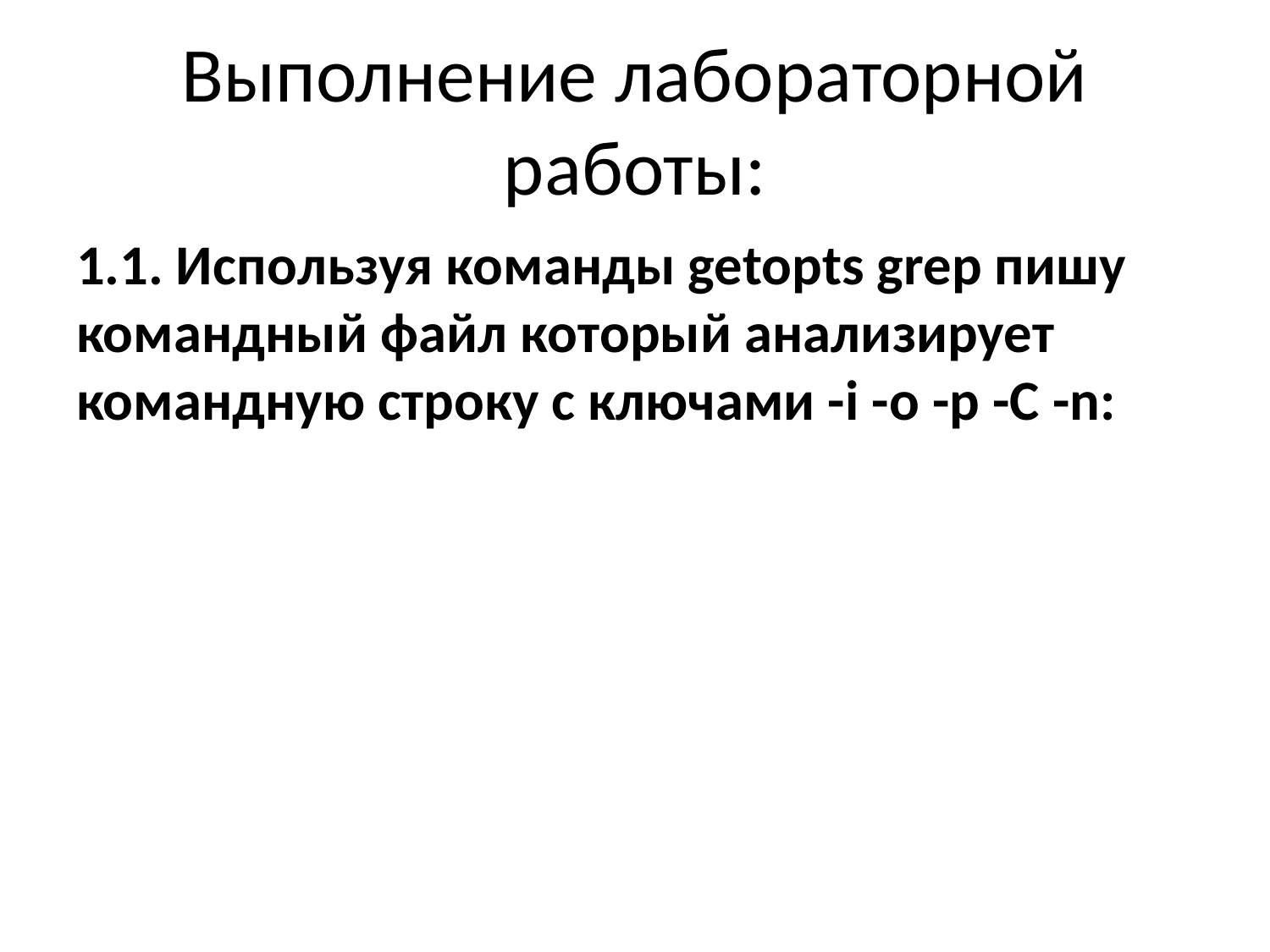

# Выполнение лабораторной работы:
1.1. Используя команды getopts grep пишу командный файл который анализирует командную строку с ключами -i -o -p -C -n: